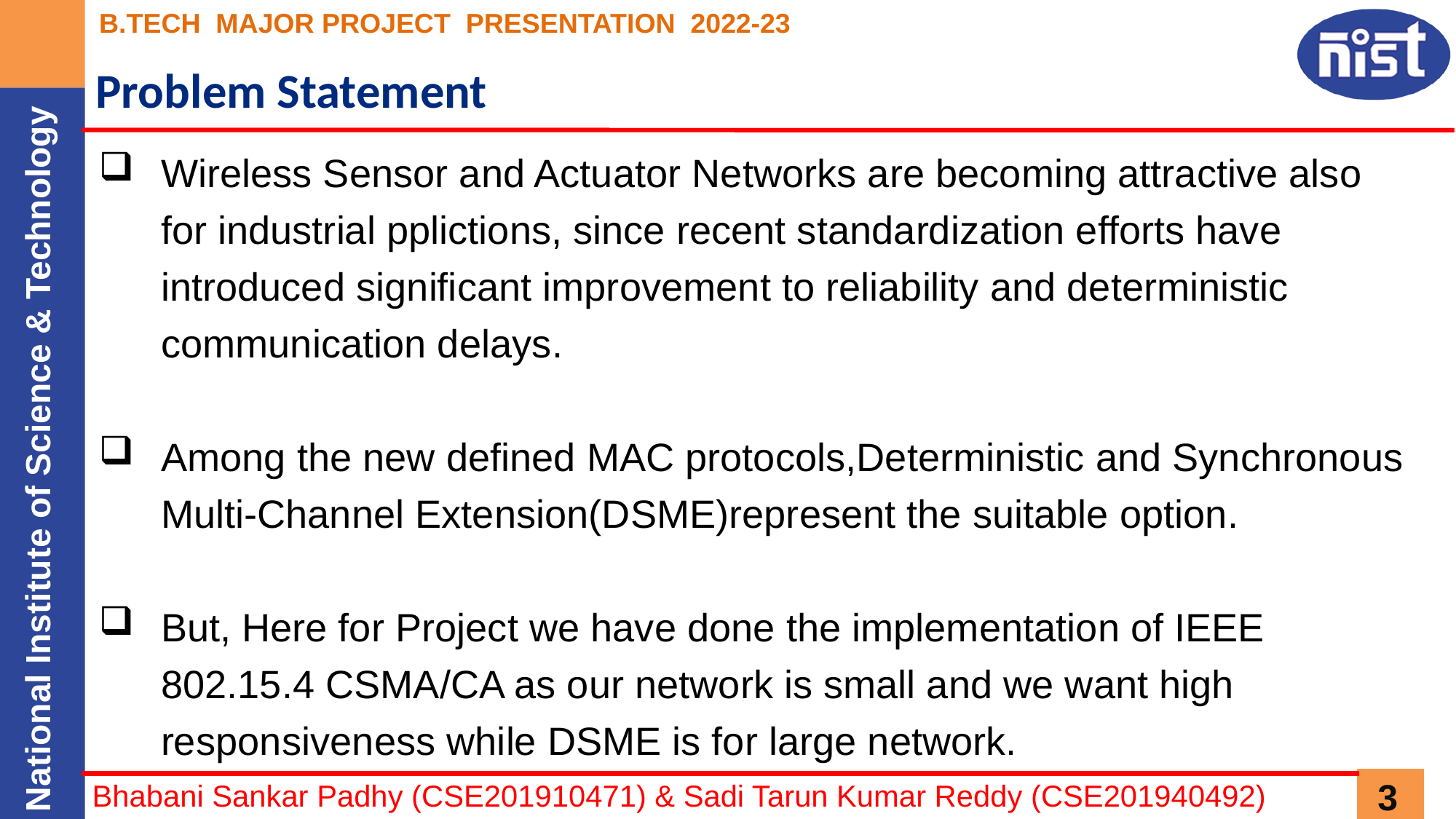

# Problem Statement
Wireless Sensor and Actuator Networks are becoming attractive also for industrial pplictions, since recent standardization efforts have introduced significant improvement to reliability and deterministic communication delays.

Among the new defined MAC protocols,Deterministic and Synchronous Multi-Channel Extension(DSME)represent the suitable option.

But, Here for Project we have done the implementation of IEEE 802.15.4 CSMA/CA as our network is small and we want high responsiveness while DSME is for large network.